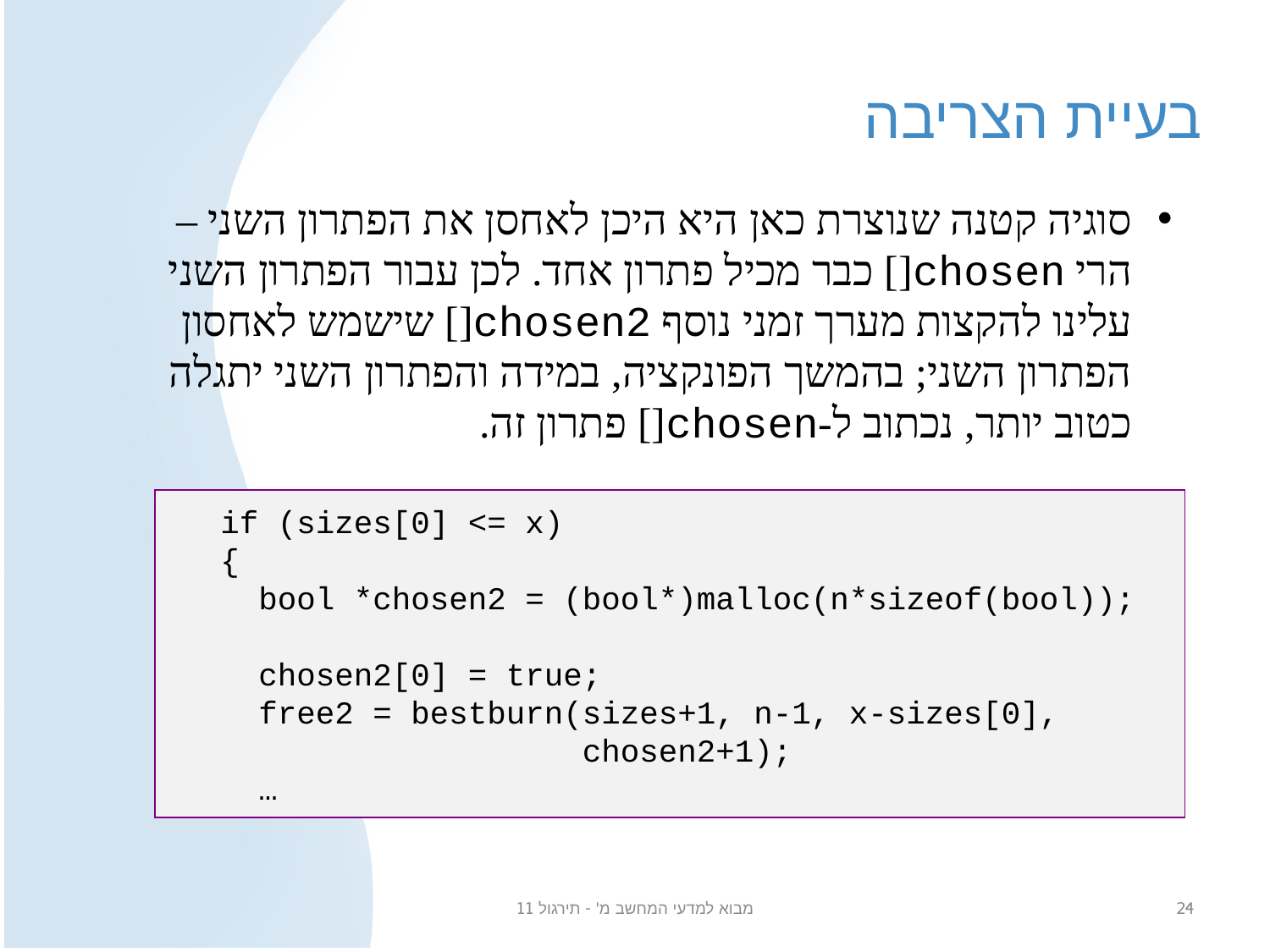

# בעיית הצריבה
סוגיה קטנה שנוצרת כאן היא היכן לאחסן את הפתרון השני – הרי chosen[] כבר מכיל פתרון אחד. לכן עבור הפתרון השני עלינו להקצות מערך זמני נוסף chosen2[] שישמש לאחסון הפתרון השני; בהמשך הפונקציה, במידה והפתרון השני יתגלה כטוב יותר, נכתוב ל-chosen[] פתרון זה.
  if (sizes[0] <= x)
  {
    bool *chosen2 = (bool*)malloc(n*sizeof(bool));

    chosen2[0] = true;
    free2 = bestburn(sizes+1, n-1, x-sizes[0],
                     chosen2+1);
    …
מבוא למדעי המחשב מ' - תירגול 11
24